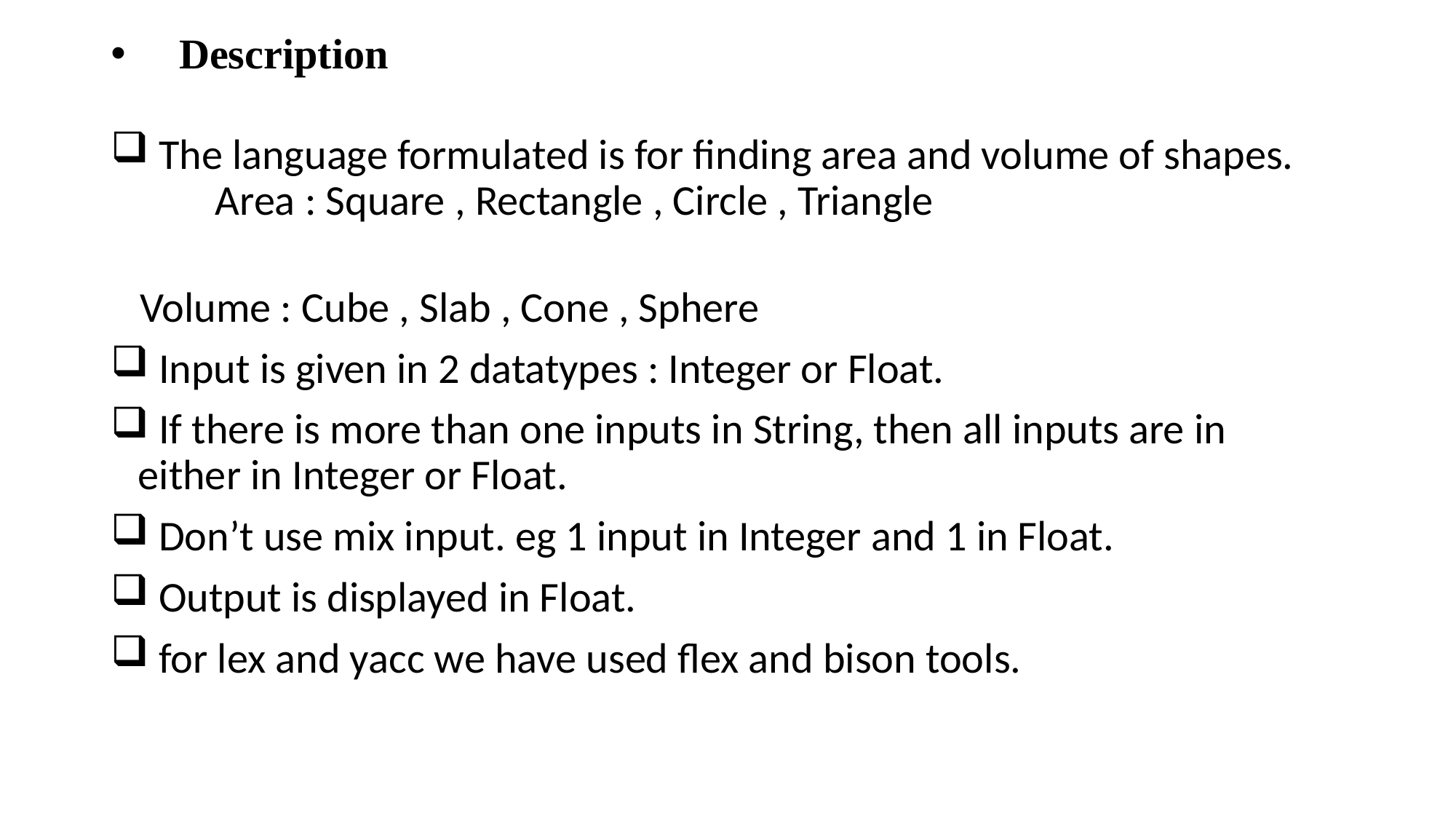

# Description
 The language formulated is for finding area and volume of shapes.            Area : Square , Rectangle , Circle , Triangle
   Volume : Cube , Slab , Cone , Sphere
 Input is given in 2 datatypes : Integer or Float.
 If there is more than one inputs in String, then all inputs are in either in Integer or Float.
 Don’t use mix input. eg 1 input in Integer and 1 in Float.
 Output is displayed in Float.
 for lex and yacc we have used flex and bison tools.